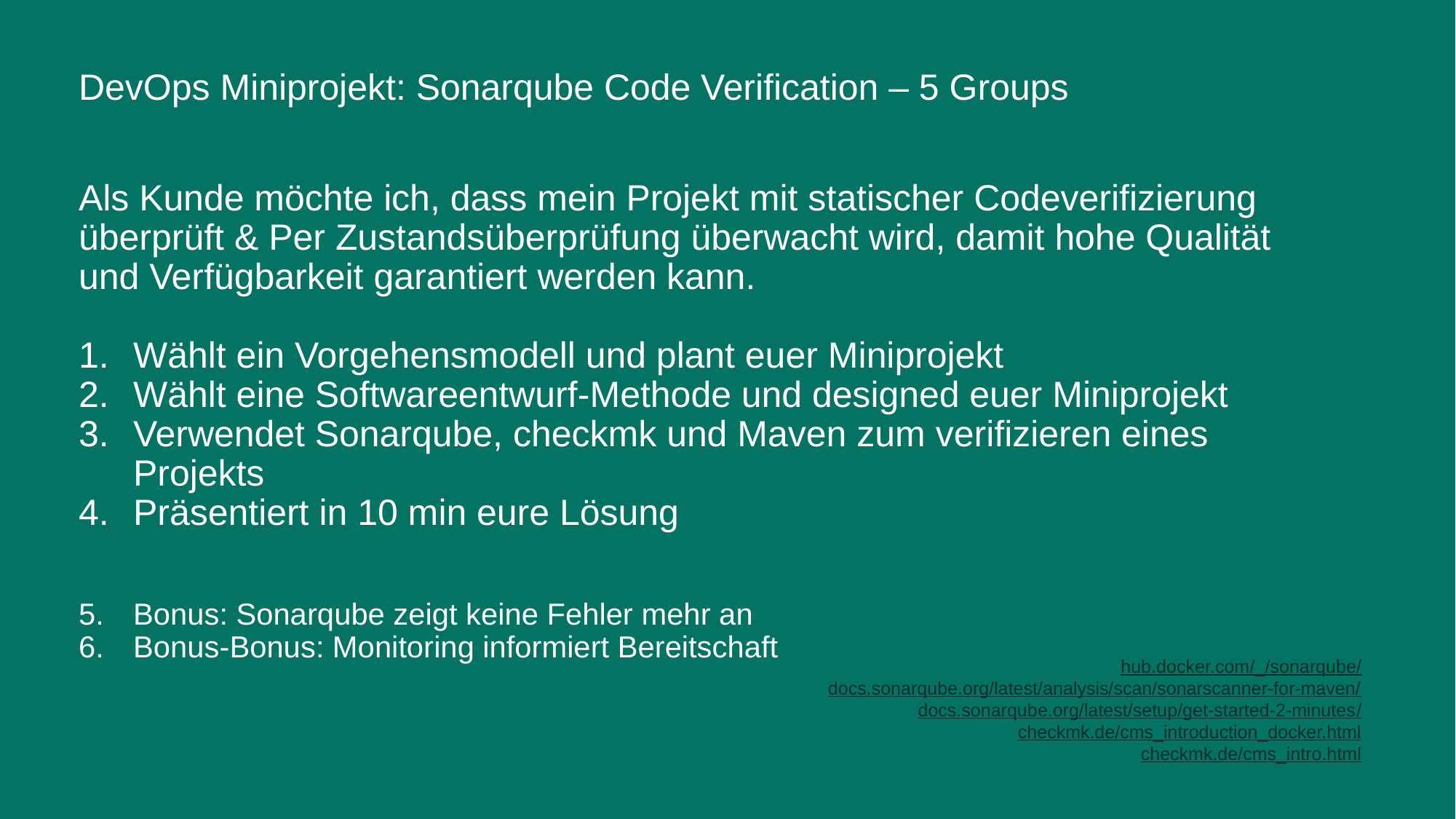

# DevOps Miniprojekt: Sonarqube Code Verification – 5 Groups
Als Kunde möchte ich, dass mein Projekt mit statischer Codeverifizierung überprüft & Per Zustandsüberprüfung überwacht wird, damit hohe Qualität und Verfügbarkeit garantiert werden kann.

Wählt ein Vorgehensmodell und plant euer Miniprojekt
Wählt eine Softwareentwurf-Methode und designed euer Miniprojekt
Verwendet Sonarqube, checkmk und Maven zum verifizieren eines Projekts
Präsentiert in 10 min eure Lösung

Bonus: Sonarqube zeigt keine Fehler mehr an
Bonus-Bonus: Monitoring informiert Bereitschaft

hub.docker.com/_/sonarqube/
docs.sonarqube.org/latest/analysis/scan/sonarscanner-for-maven/
docs.sonarqube.org/latest/setup/get-started-2-minutes/
checkmk.de/cms_introduction_docker.html
checkmk.de/cms_intro.html